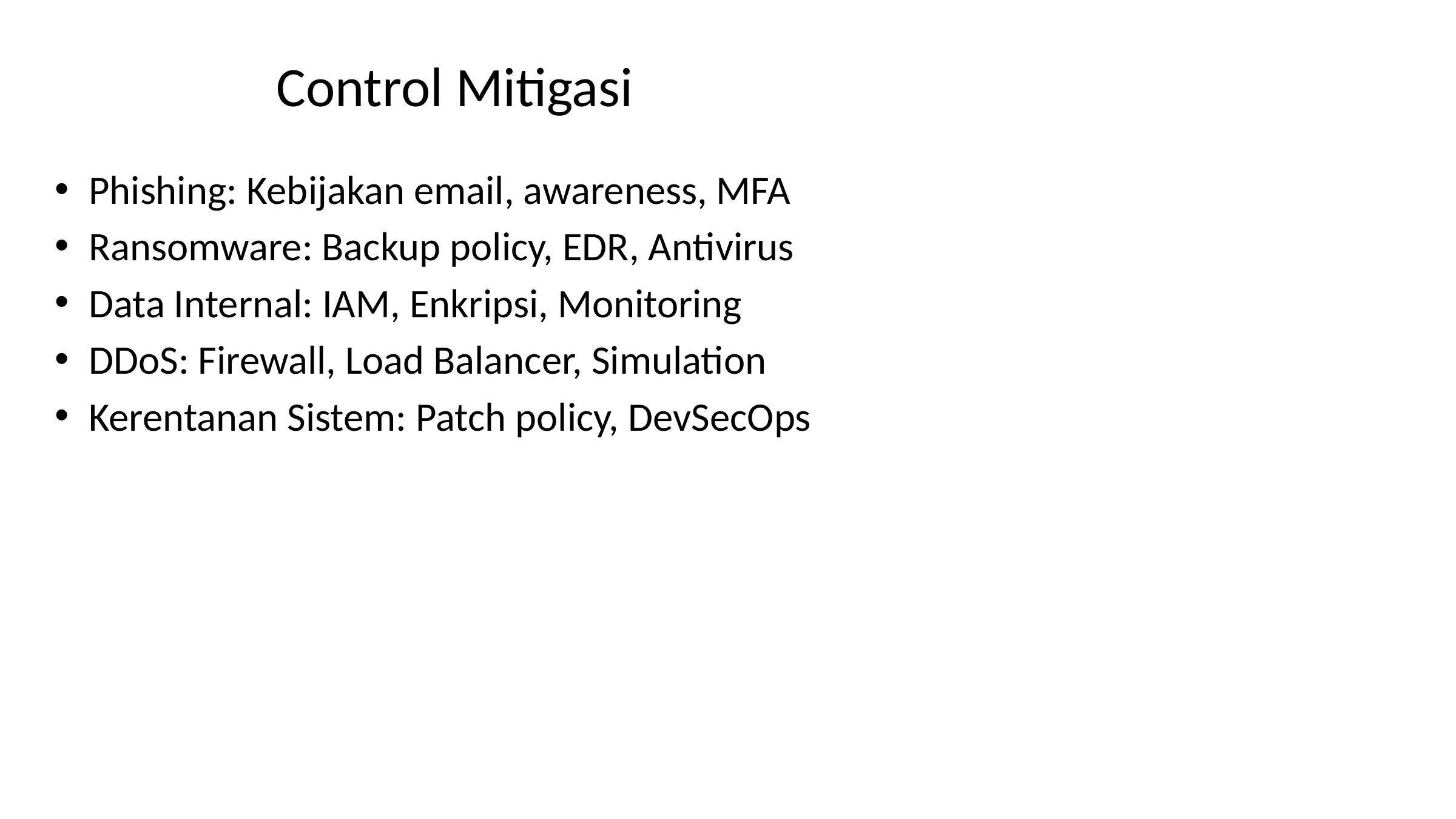

# Control Mitigasi
Phishing: Kebijakan email, awareness, MFA
Ransomware: Backup policy, EDR, Antivirus
Data Internal: IAM, Enkripsi, Monitoring
DDoS: Firewall, Load Balancer, Simulation
Kerentanan Sistem: Patch policy, DevSecOps